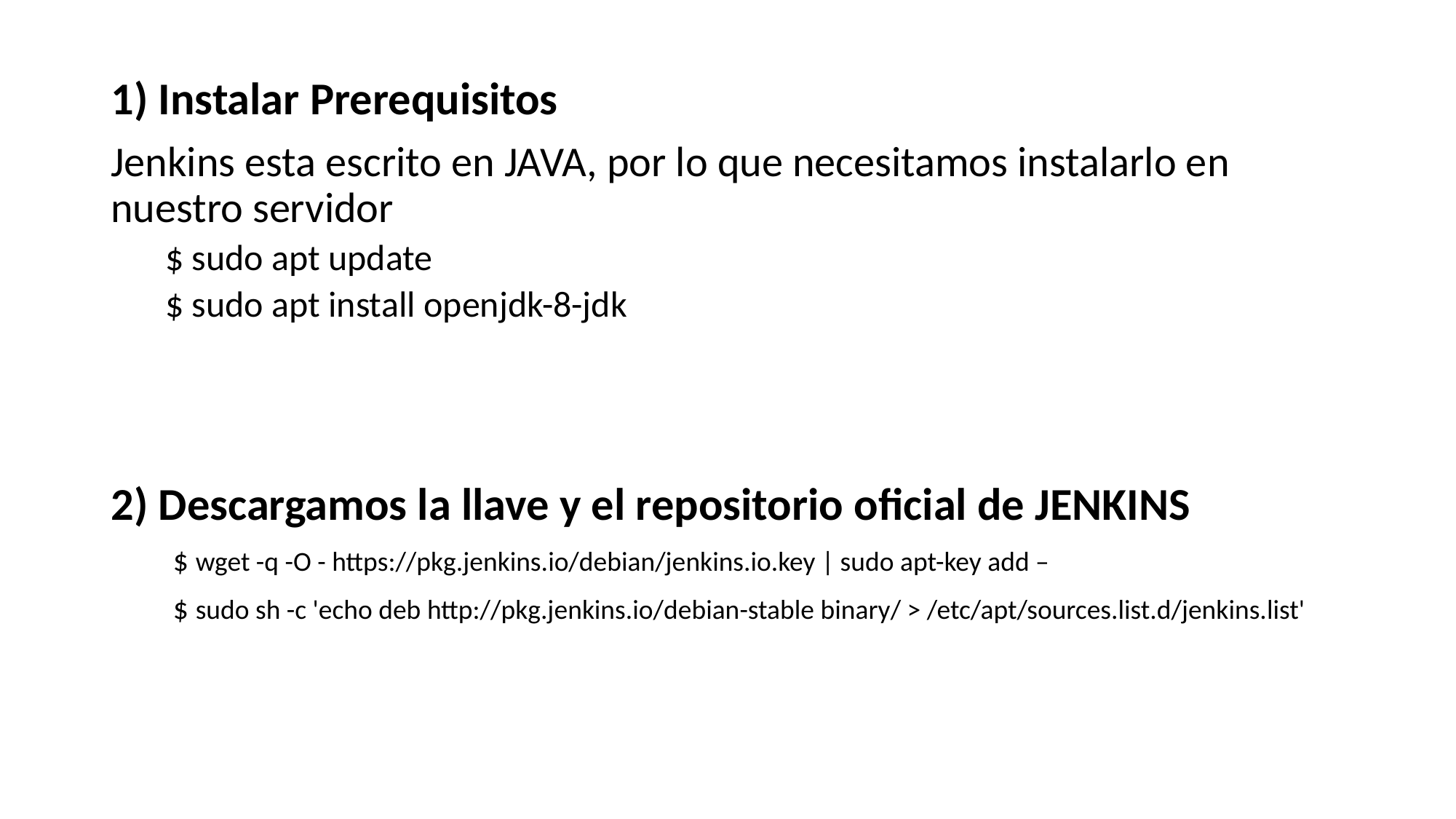

1) Instalar Prerequisitos
Jenkins esta escrito en JAVA, por lo que necesitamos instalarlo en nuestro servidor
$ sudo apt update
$ sudo apt install openjdk-8-jdk

2) Descargamos la llave y el repositorio oficial de JENKINS
         $ wget -q -O - https://pkg.jenkins.io/debian/jenkins.io.key | sudo apt-key add –
         $ sudo sh -c 'echo deb http://pkg.jenkins.io/debian-stable binary/ > /etc/apt/sources.list.d/jenkins.list'